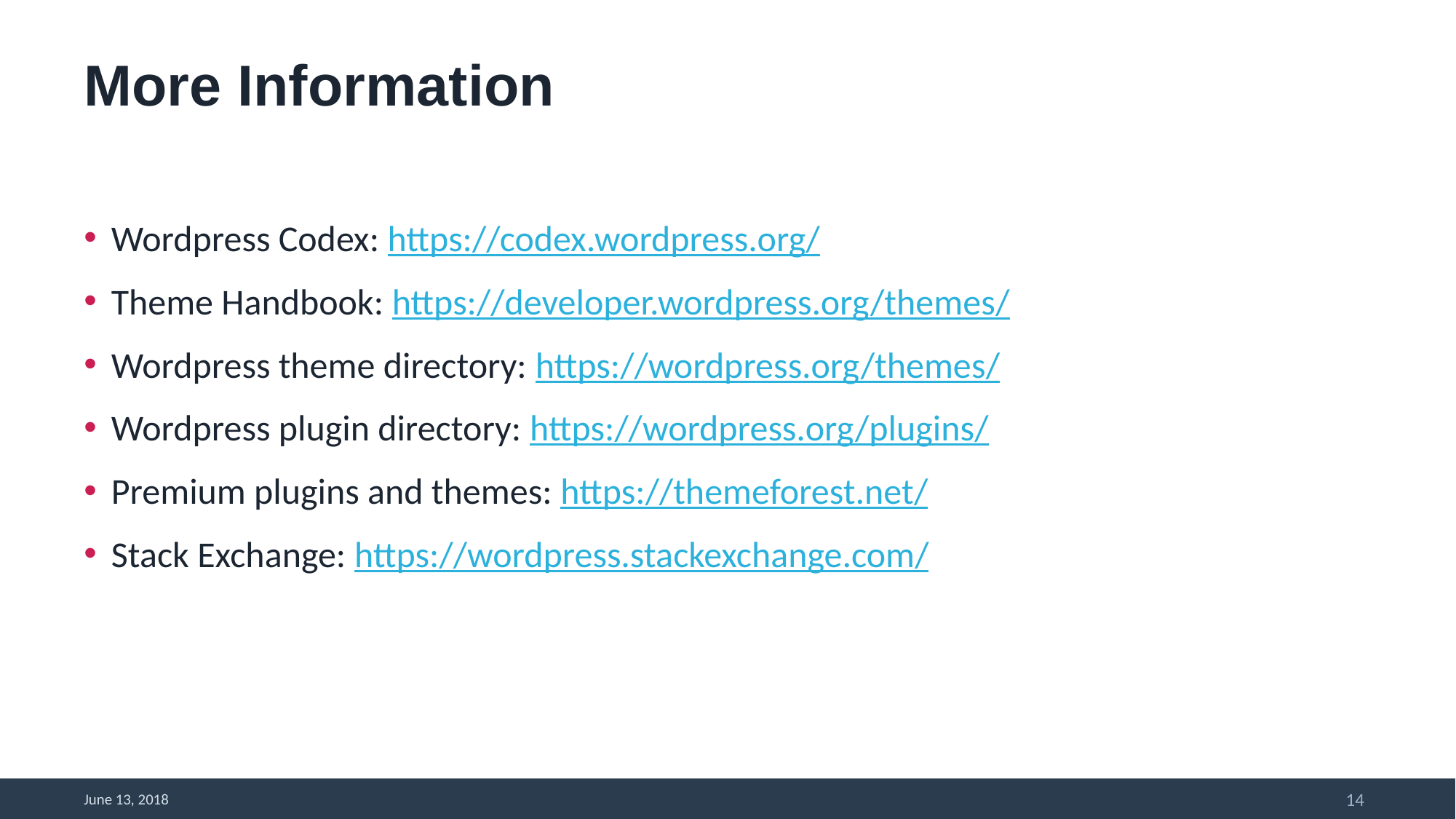

# More Information
Wordpress Codex: https://codex.wordpress.org/
Theme Handbook: https://developer.wordpress.org/themes/
Wordpress theme directory: https://wordpress.org/themes/
Wordpress plugin directory: https://wordpress.org/plugins/
Premium plugins and themes: https://themeforest.net/
Stack Exchange: https://wordpress.stackexchange.com/

14
June 13, 2018